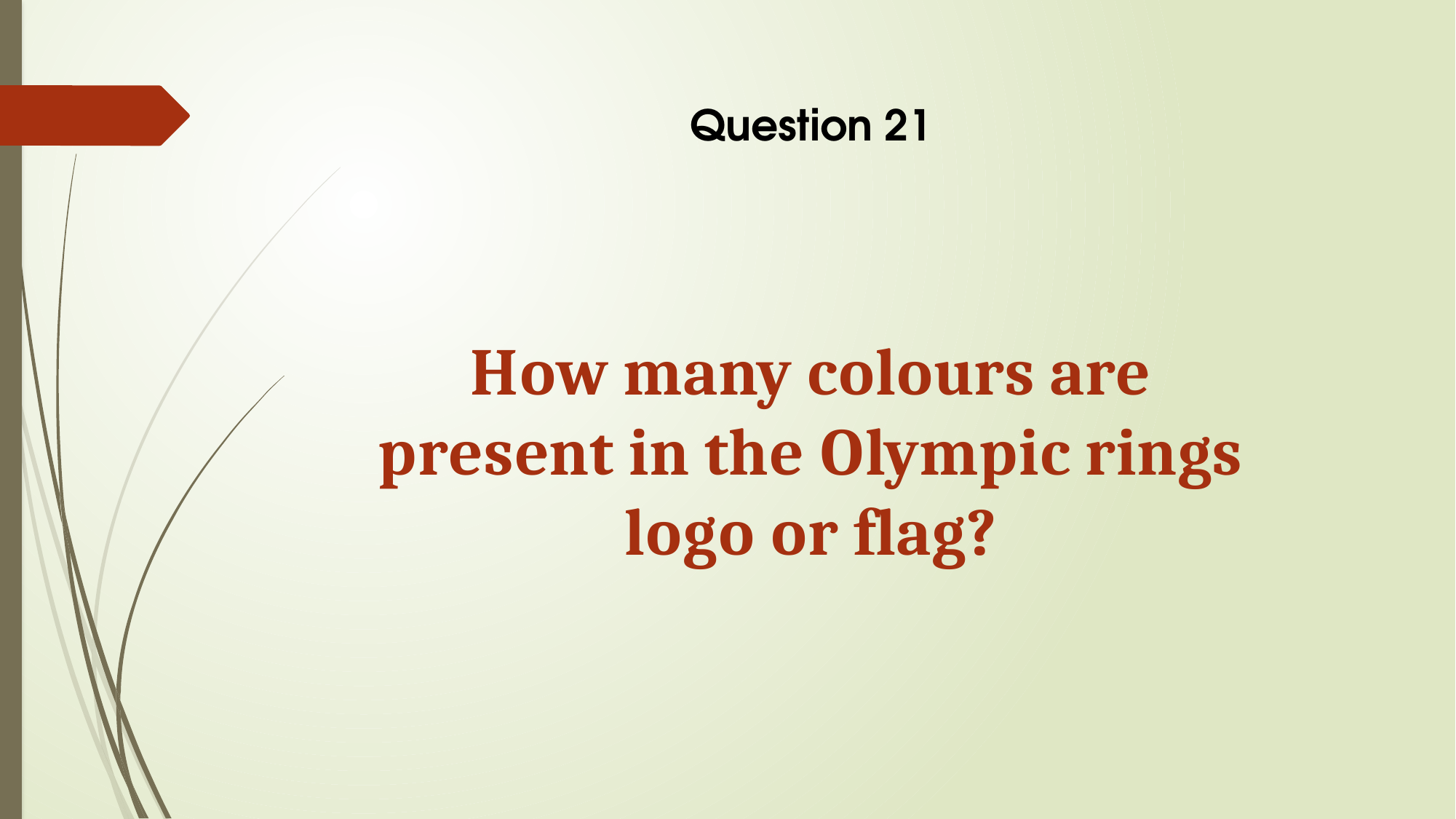

Question 21
How many colours are present in the Olympic rings logo or flag?